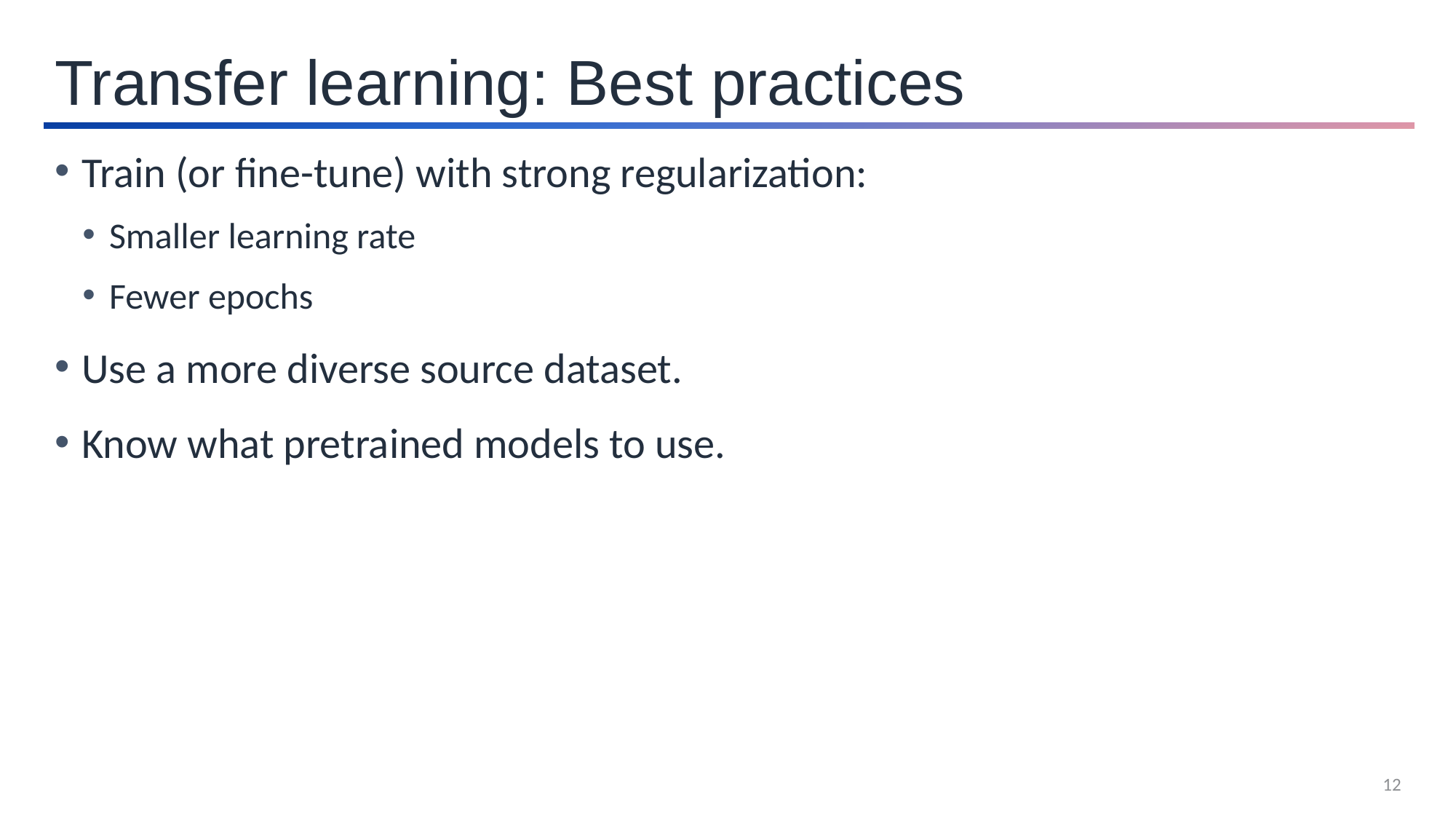

Transfer learning: Best practices
Train (or fine-tune) with strong regularization:
Smaller learning rate
Fewer epochs
Use a more diverse source dataset.
Know what pretrained models to use.
12